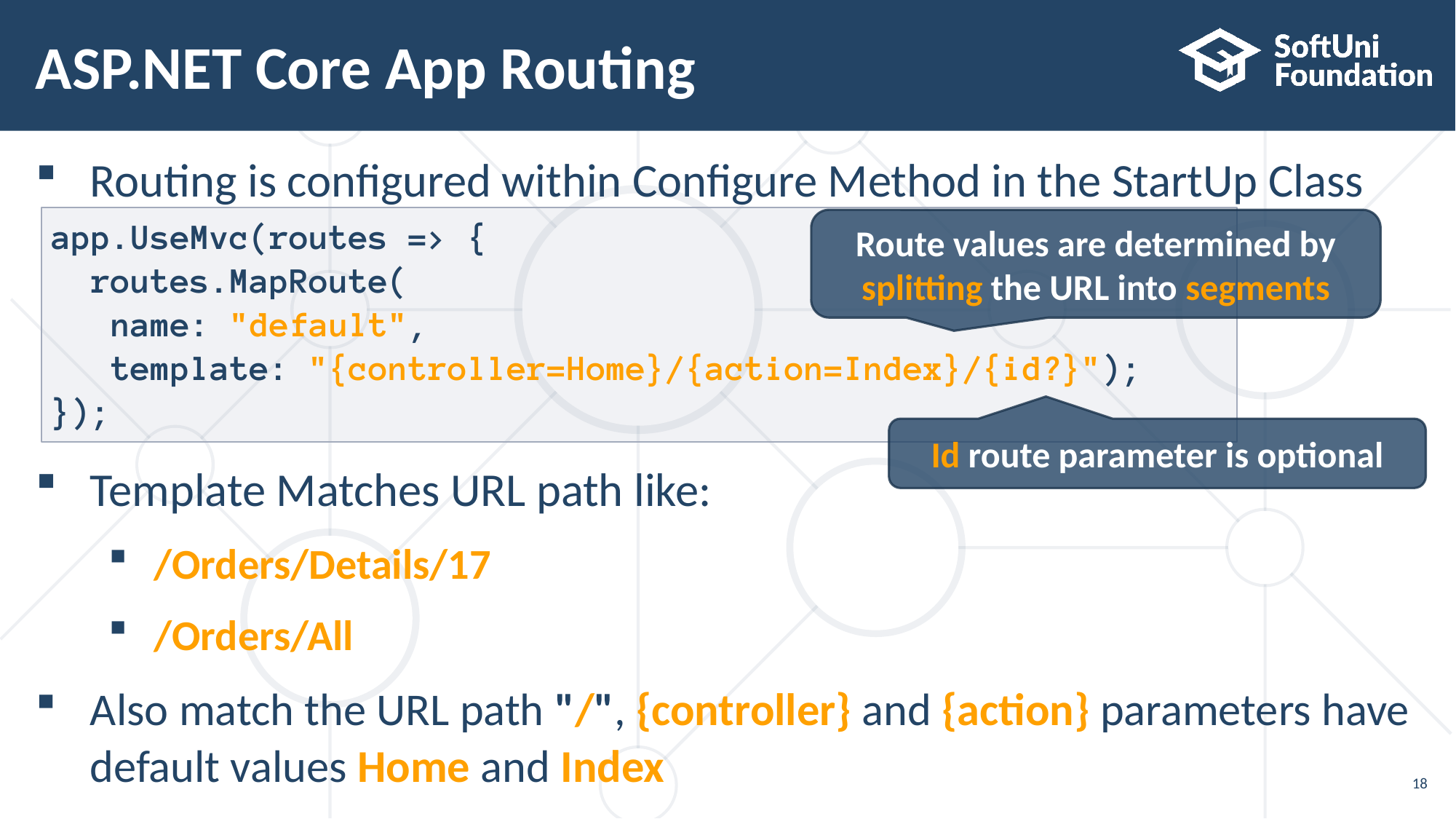

# ASP.NET Core App Routing
Routing is configured within Configure Method in the StartUp Class

Template Matches URL path like:
/Orders/Details/17
/Orders/All
Also match the URL path "/", {controller} and {action} parameters have
default values Home and Index

app.UseMvc(routes => {
  routes.MapRoute(
   name: "default",
   template: "{controller=Home}/{action=Index}/{id?}");
});
Route values are determined by splitting the URL into segments
Id route parameter is optional
18